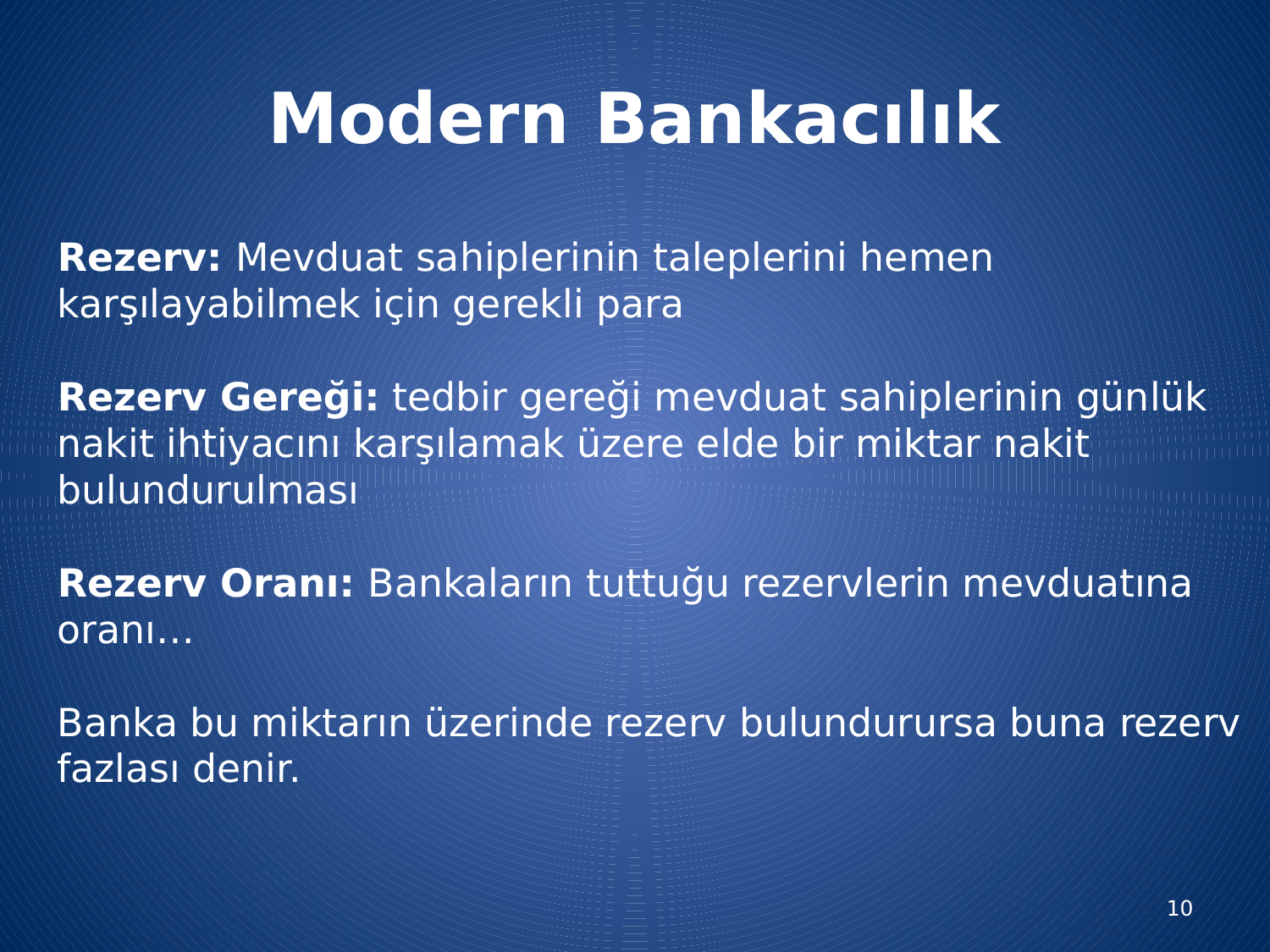

# Modern Bankacılık

Rezerv: Mevduat sahiplerinin taleplerini hemen karşılayabilmek için gerekli para

Rezerv Gereği: tedbir gereği mevduat sahiplerinin günlük nakit ihtiyacını karşılamak üzere elde bir miktar nakit bulundurulması

Rezerv Oranı: Bankaların tuttuğu rezervlerin mevduatına oranı…

Banka bu miktarın üzerinde rezerv bulundurursa buna rezerv fazlası denir.
10